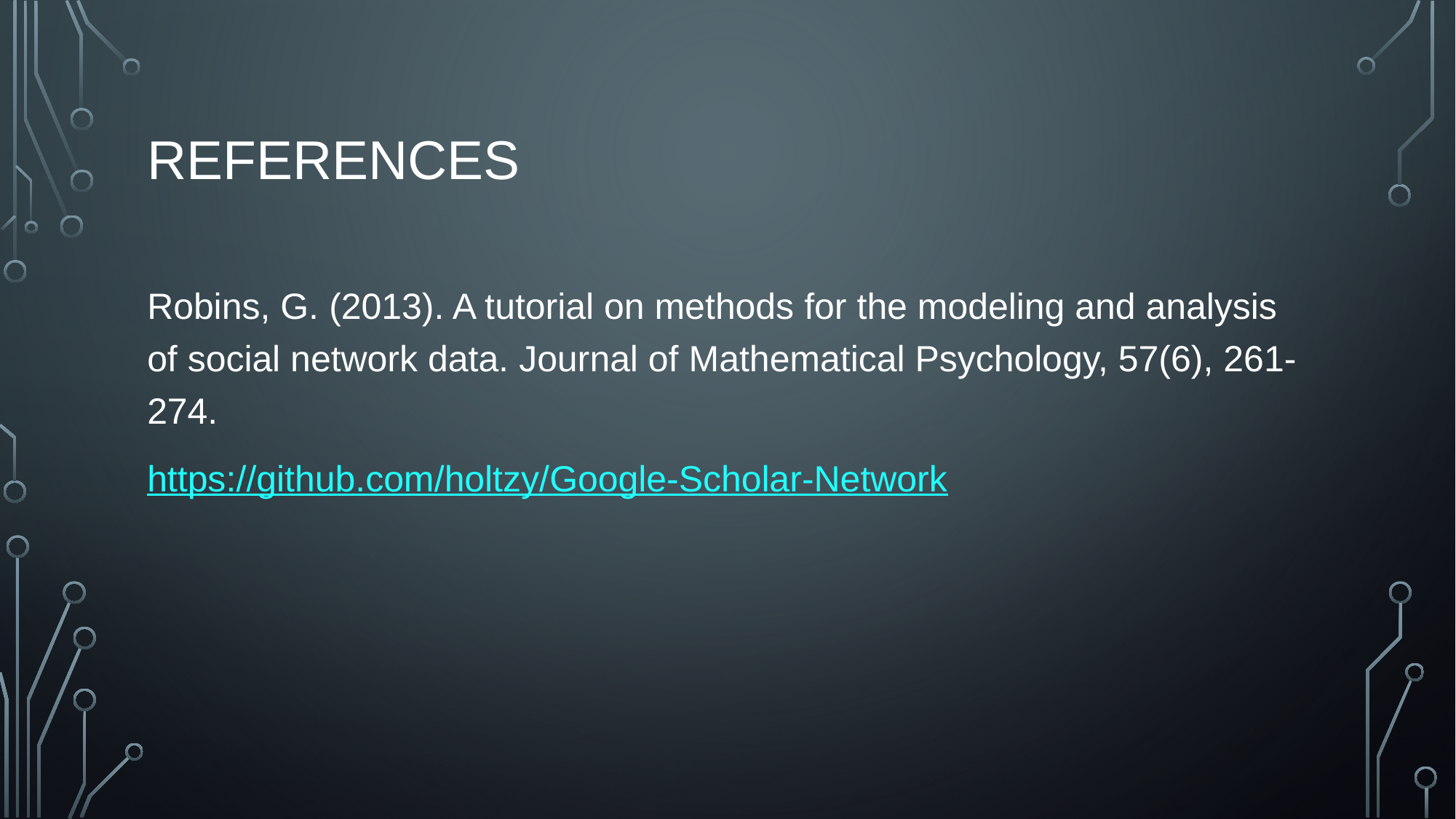

# References
Robins, G. (2013). A tutorial on methods for the modeling and analysis of social network data. Journal of Mathematical Psychology, 57(6), 261-274.
https://github.com/holtzy/Google-Scholar-Network